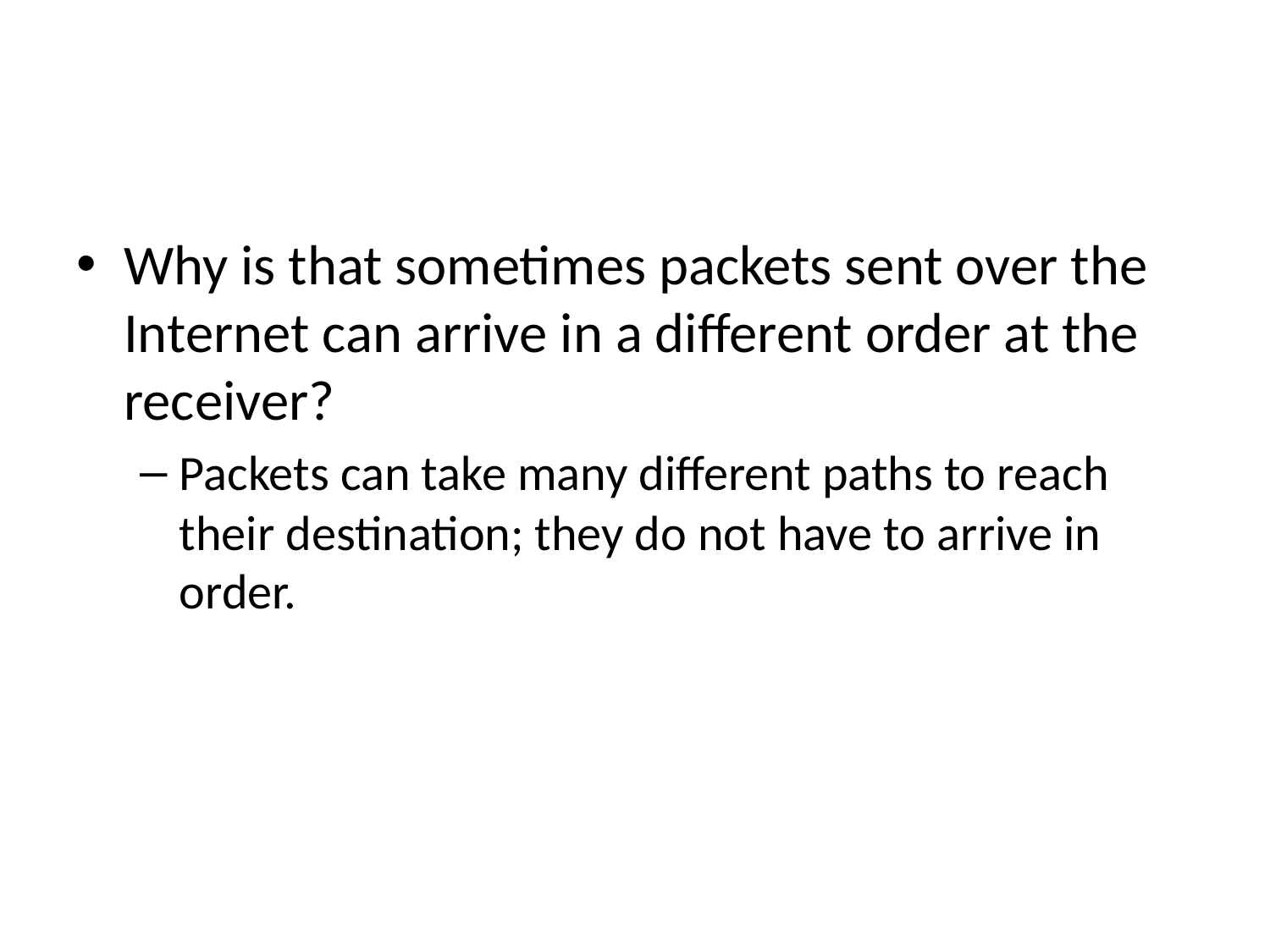

#
Why is that sometimes packets sent over the Internet can arrive in a different order at the receiver?
Packets can take many different paths to reach their destination; they do not have to arrive in order.